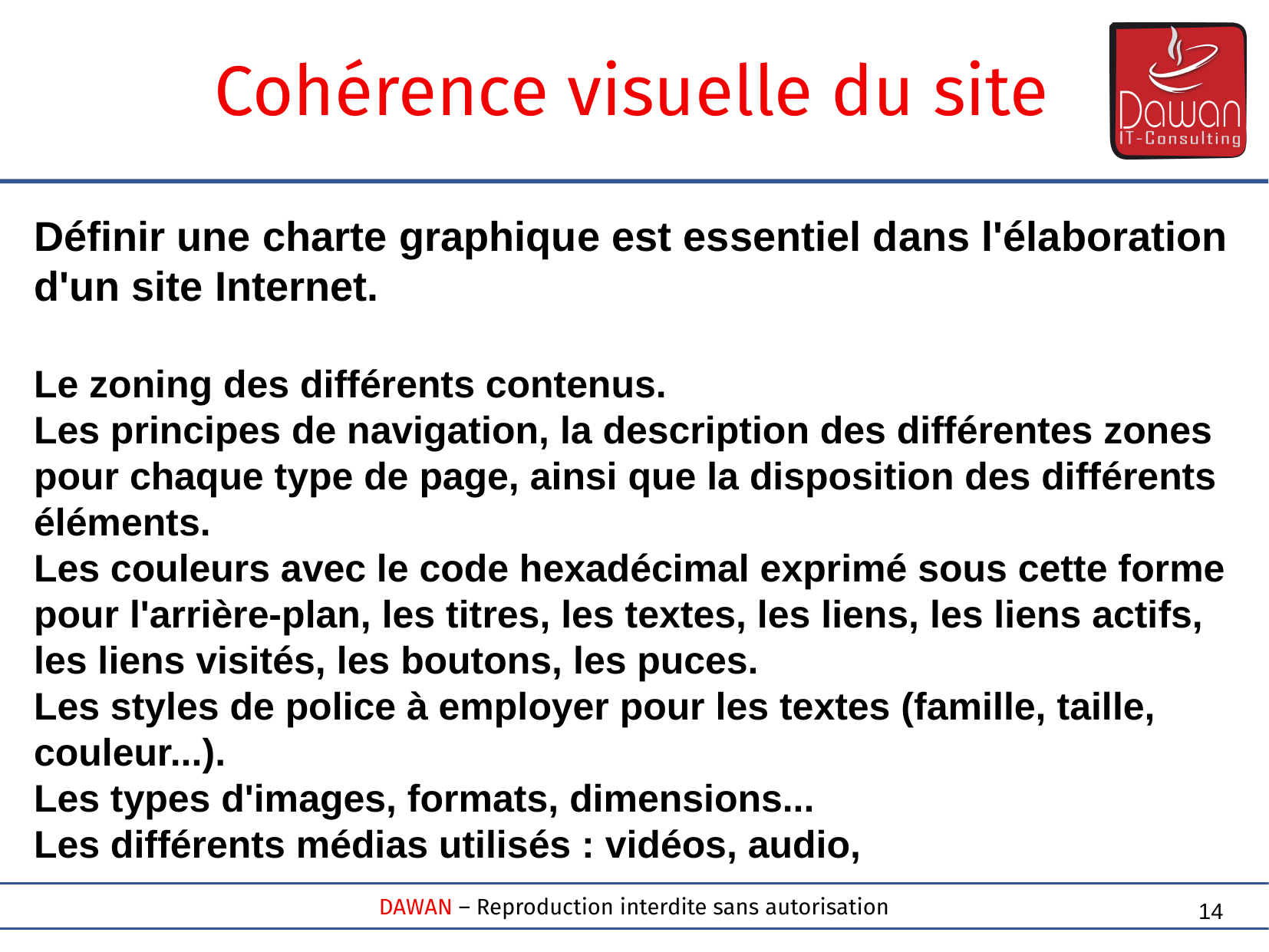

Cohérence visuelle du site

Définir une charte graphique est essentiel dans l'élaboration d'un site Internet.

Le zoning des différents contenus.
Les principes de navigation, la description des différentes zones pour chaque type de page, ainsi que la disposition des différents éléments.
Les couleurs avec le code hexadécimal exprimé sous cette forme pour l'arrière-plan, les titres, les textes, les liens, les liens actifs, les liens visités, les boutons, les puces.
Les styles de police à employer pour les textes (famille, taille, couleur...).
Les types d'images, formats, dimensions...
Les différents médias utilisés : vidéos, audio,

14